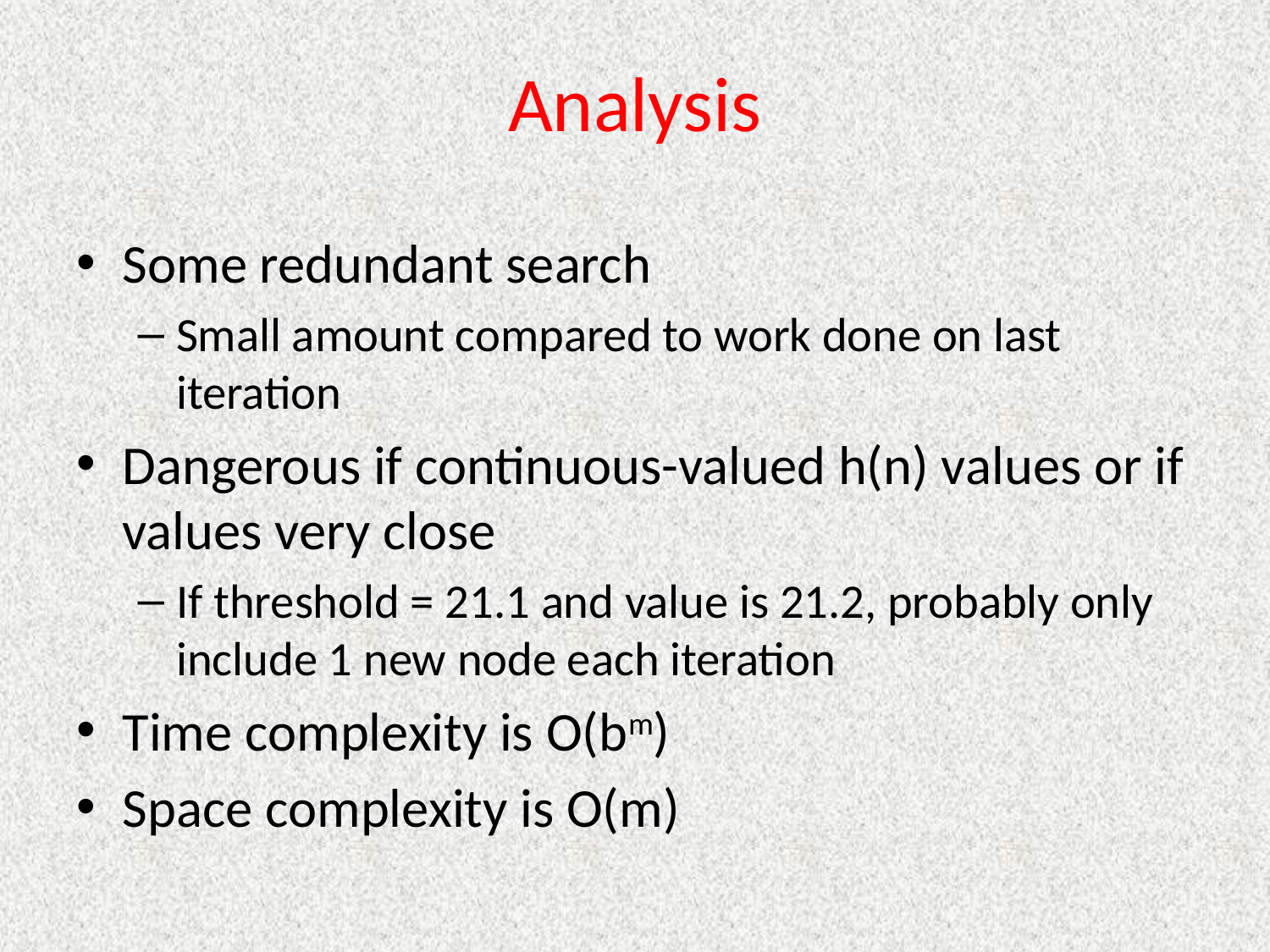

# Analysis
Some redundant search
Small amount compared to work done on last iteration
Dangerous if continuous-valued h(n) values or if values very close
If threshold = 21.1 and value is 21.2, probably only include 1 new node each iteration
Time complexity is O(bm)
Space complexity is O(m)